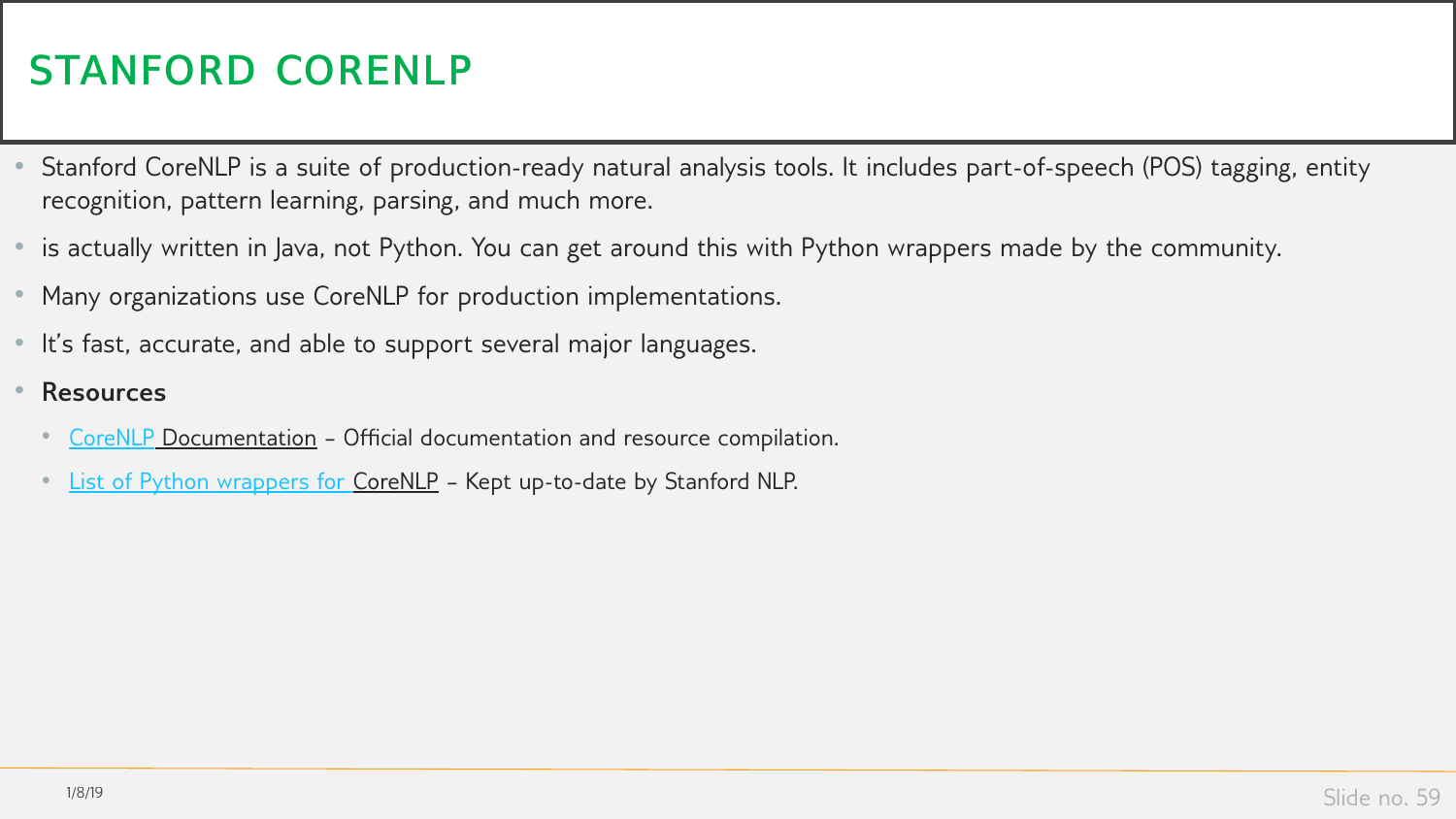

# Stanford CoreNLP
Stanford CoreNLP is a suite of production-ready natural analysis tools. It includes part-of-speech (POS) tagging, entity recognition, pattern learning, parsing, and much more.
is actually written in Java, not Python. You can get around this with Python wrappers made by the community.
Many organizations use CoreNLP for production implementations.
It’s fast, accurate, and able to support several major languages.
Resources
CoreNLP Documentation – Official documentation and resource compilation.
List of Python wrappers for CoreNLP – Kept up-to-date by Stanford NLP.

1/8/19
Slide no. 59